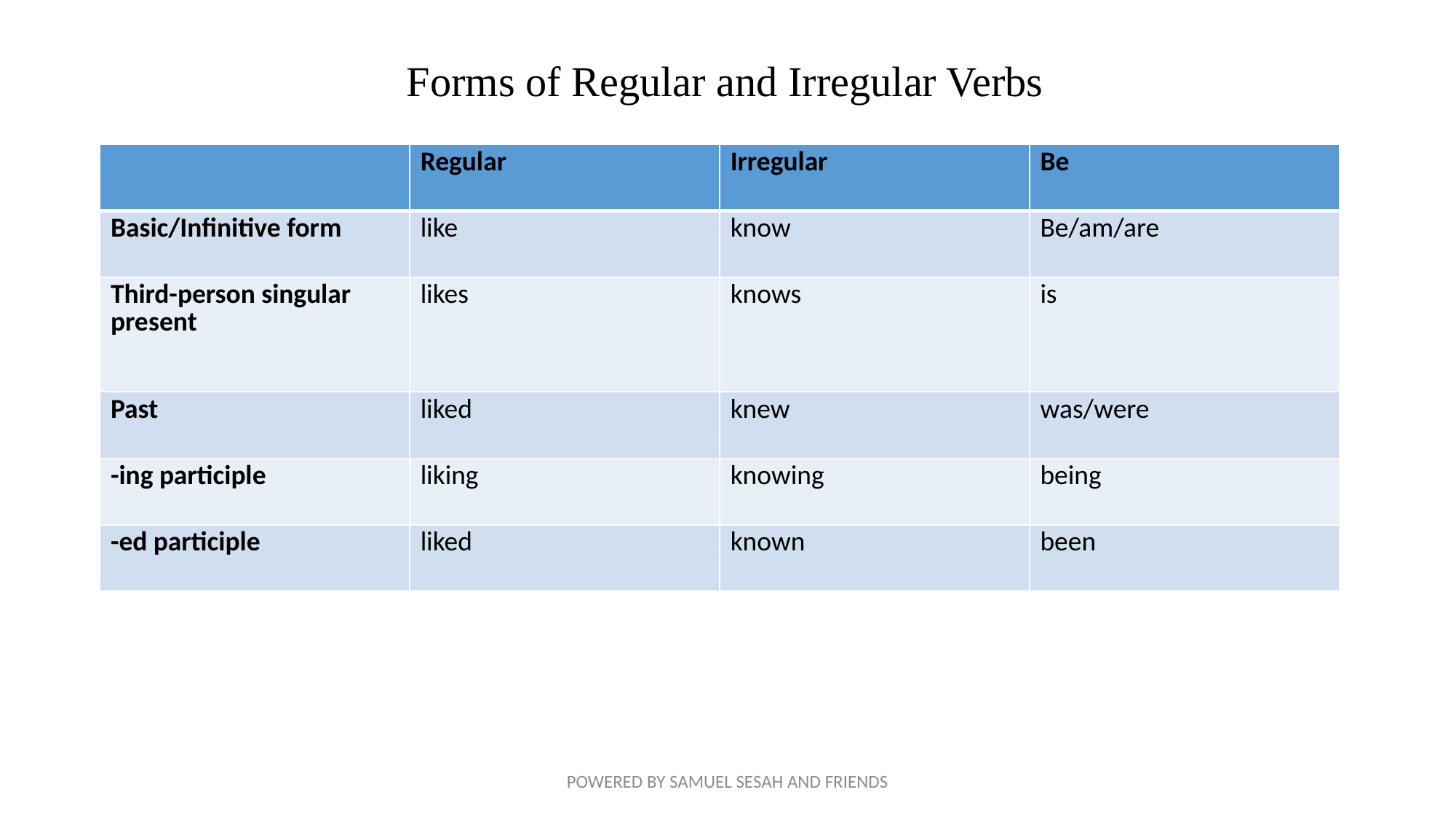

Forms of Regular and Irregular Verbs

|  | Regular | Irregular | Be |
| --- | --- | --- | --- |
| Basic/Infinitive form | like | know | Be/am/are |
| Third-person singular present | likes | knows | is |
| Past | liked | knew | was/were |
| -ing participle | liking | knowing | being |
| -ed participle | liked | known | been |
POWERED BY SAMUEL SESAH AND FRIENDS